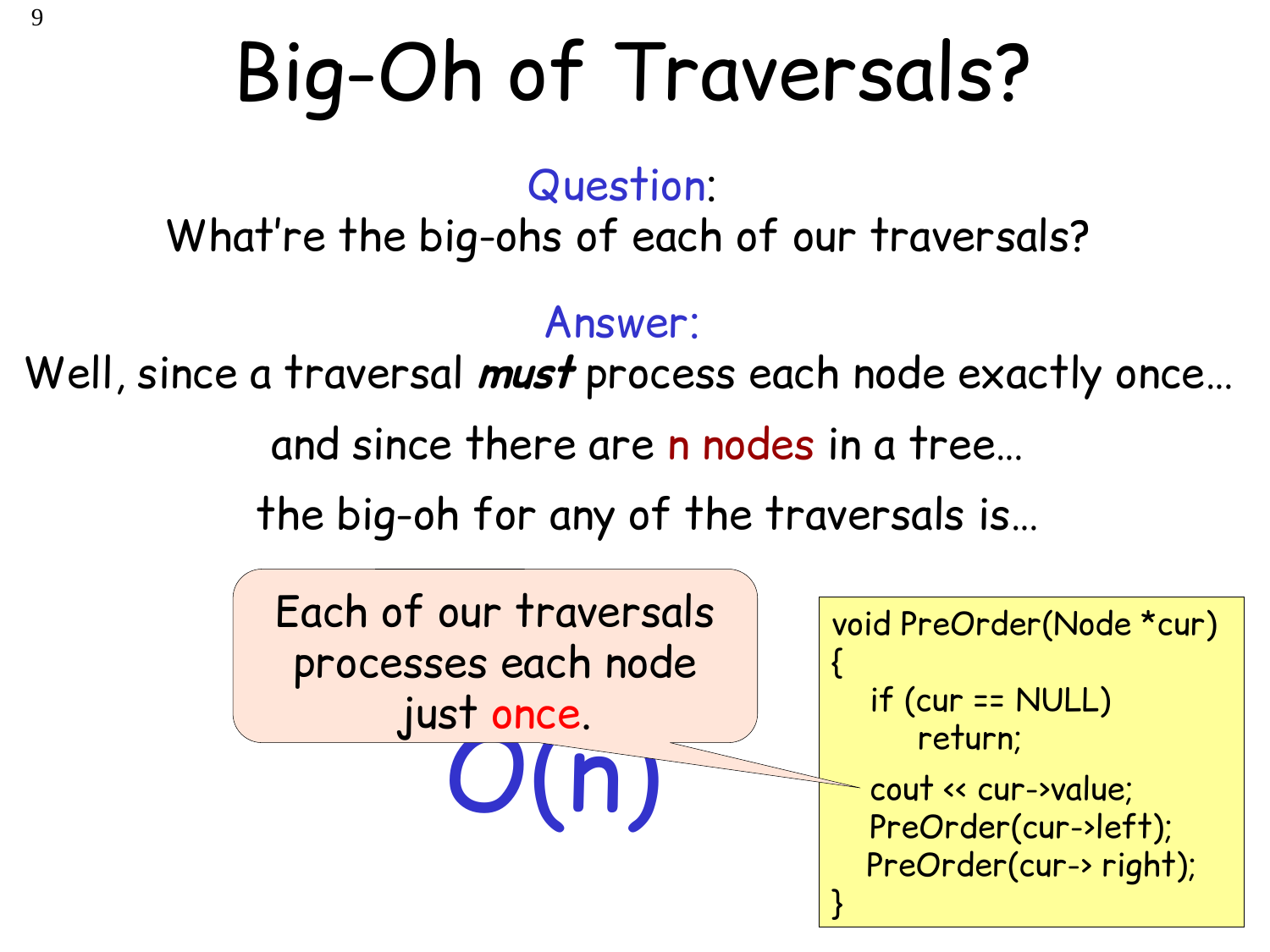

# Big-Oh of Traversals?
9
Question:
What’re the big-ohs of each of our traversals?
Answer:
Well, since a traversal must process each node exactly once…
               and since there are n nodes in a tree…
               the big-oh for any of the traversals is…
Each of our traversals processes each node just once.
void PreOrder(Node *cur)
{
    if (cur == NULL)
         return;

    cout << cur->value;
    PreOrder(cur->left);
     PreOrder(cur-> right);
}
O(n)